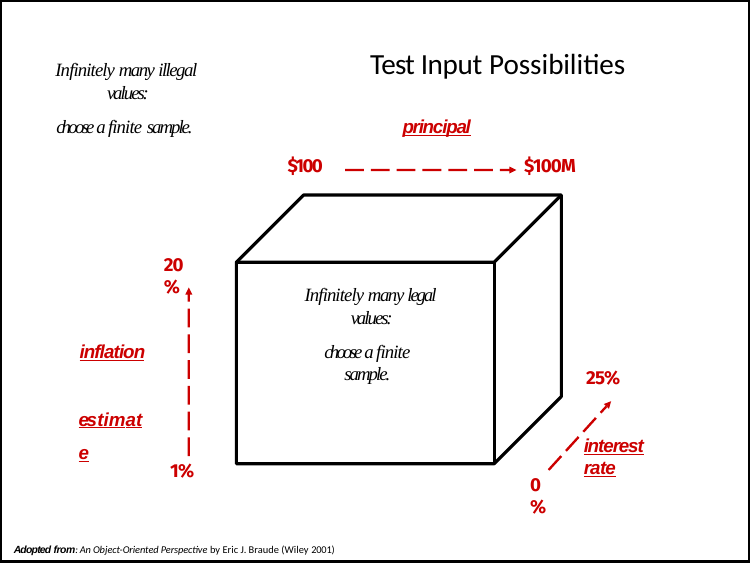

# Test Input Possibilities
Infinitely many illegal  values:
choose a finite sample.
principal
$100
$100M

20%
Infinitely many legal  values:
choose a finite sample.
inflation  estimate
25%
interest rate
1%
0%
Adopted from: An Object-Oriented Perspective by Eric J. Braude (Wiley 2001)